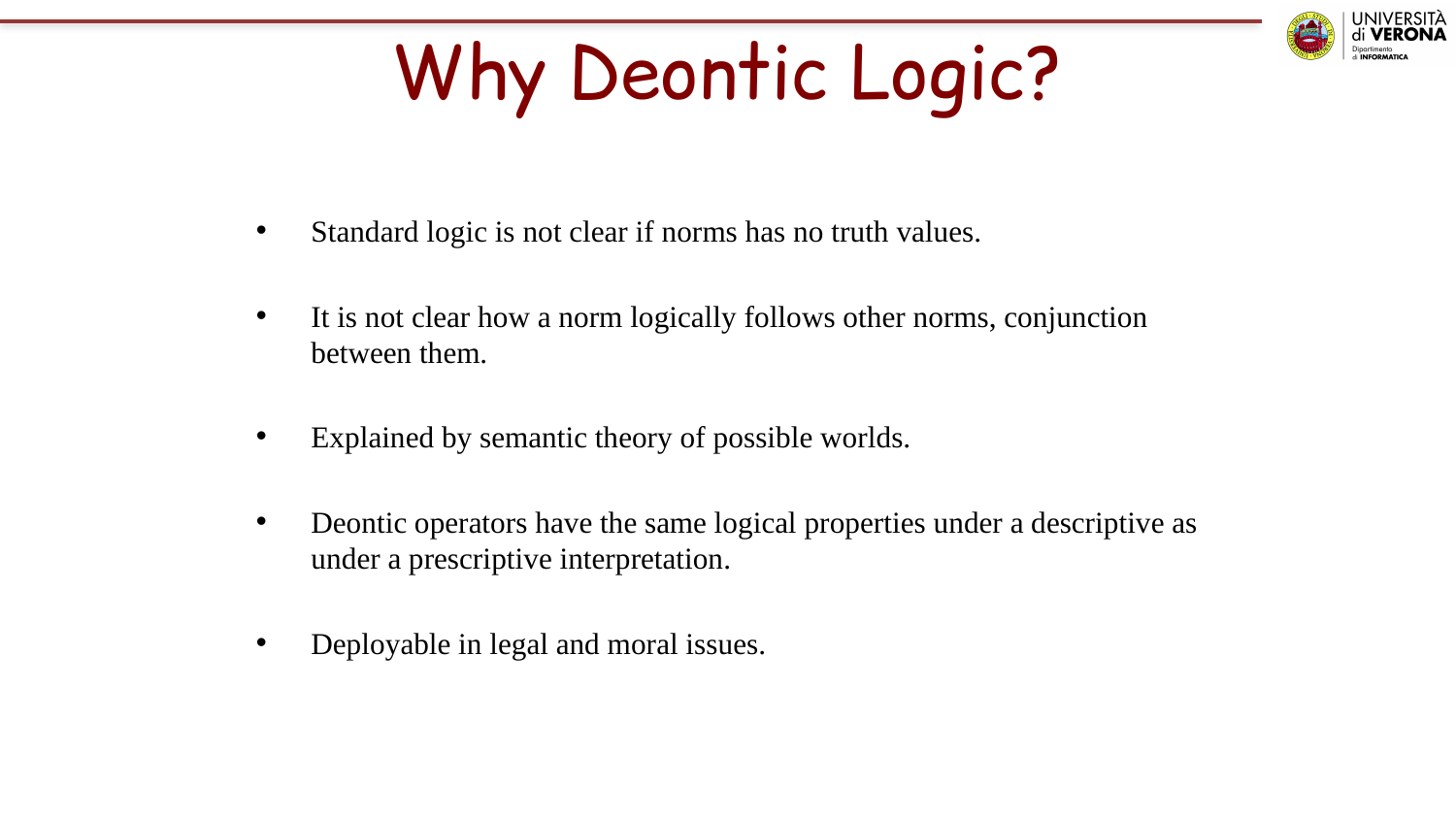

# Why Deontic Logic?
Standard logic is not clear if norms has no truth values.

It is not clear how a norm logically follows other norms, conjunction between them.

Explained by semantic theory of possible worlds.

Deontic operators have the same logical properties under a descriptive as under a prescriptive interpretation.

Deployable in legal and moral issues.